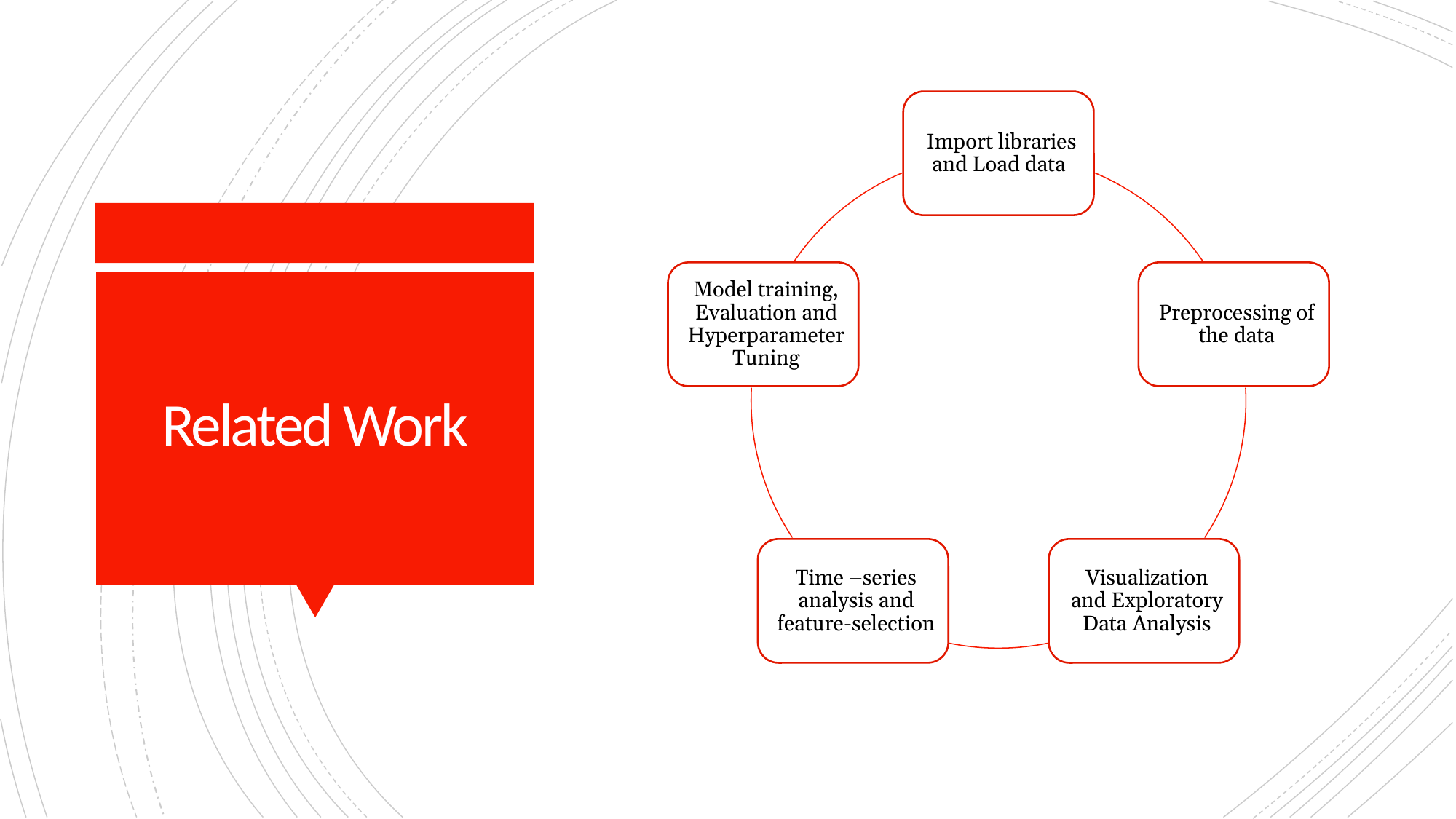

Import libraries and Load data
Preprocessing of the data
Visualization and Exploratory Data Analysis
Time –series analysis and feature-selection
Model training, Evaluation and Hyperparameter Tuning
# Related Work